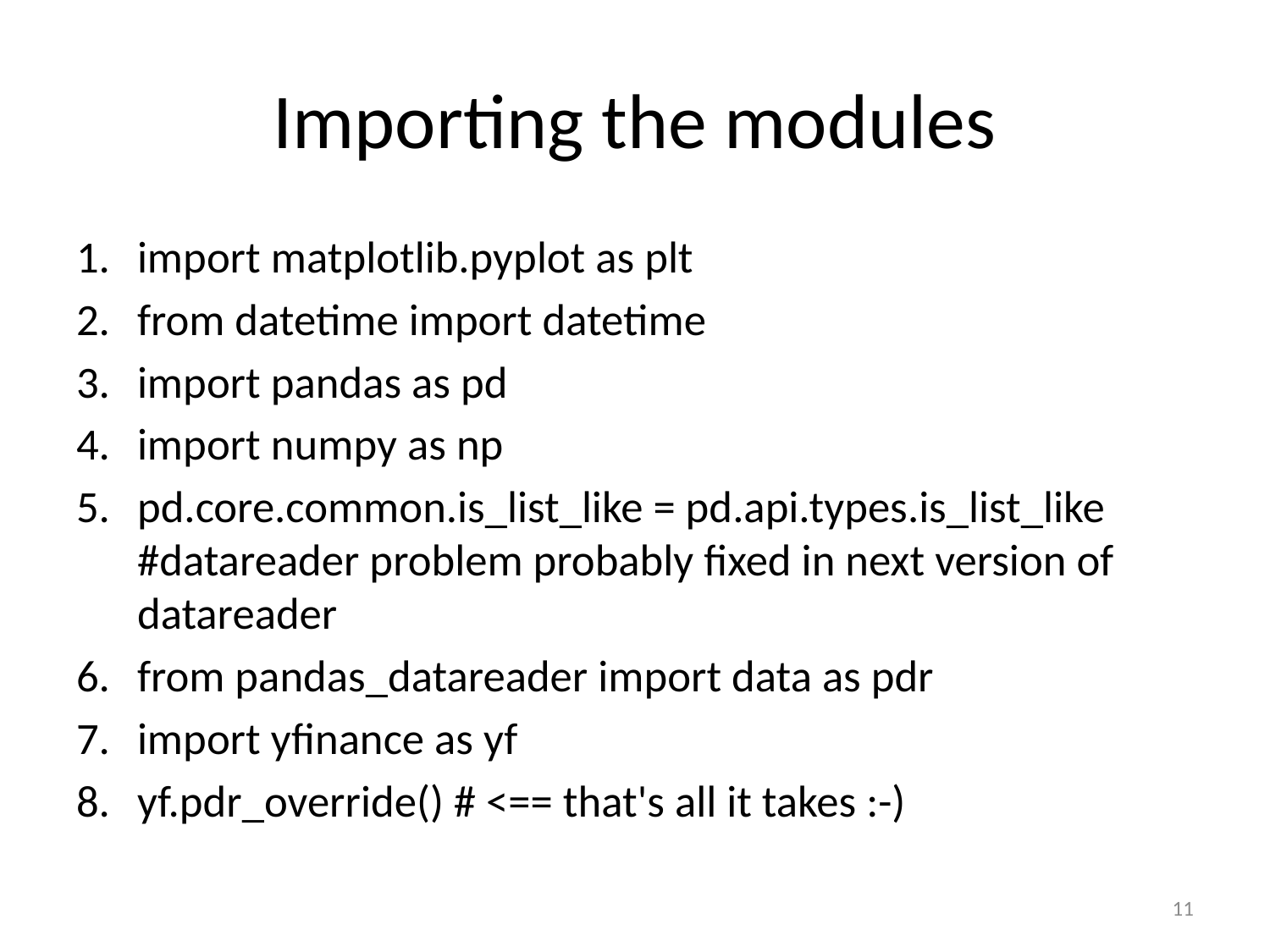

# Importing the modules
import matplotlib.pyplot as plt
from datetime import datetime
import pandas as pd
import numpy as np
pd.core.common.is_list_like = pd.api.types.is_list_like #datareader problem probably fixed in next version of datareader
from pandas_datareader import data as pdr
import yfinance as yf
yf.pdr_override() # <== that's all it takes :-)
11